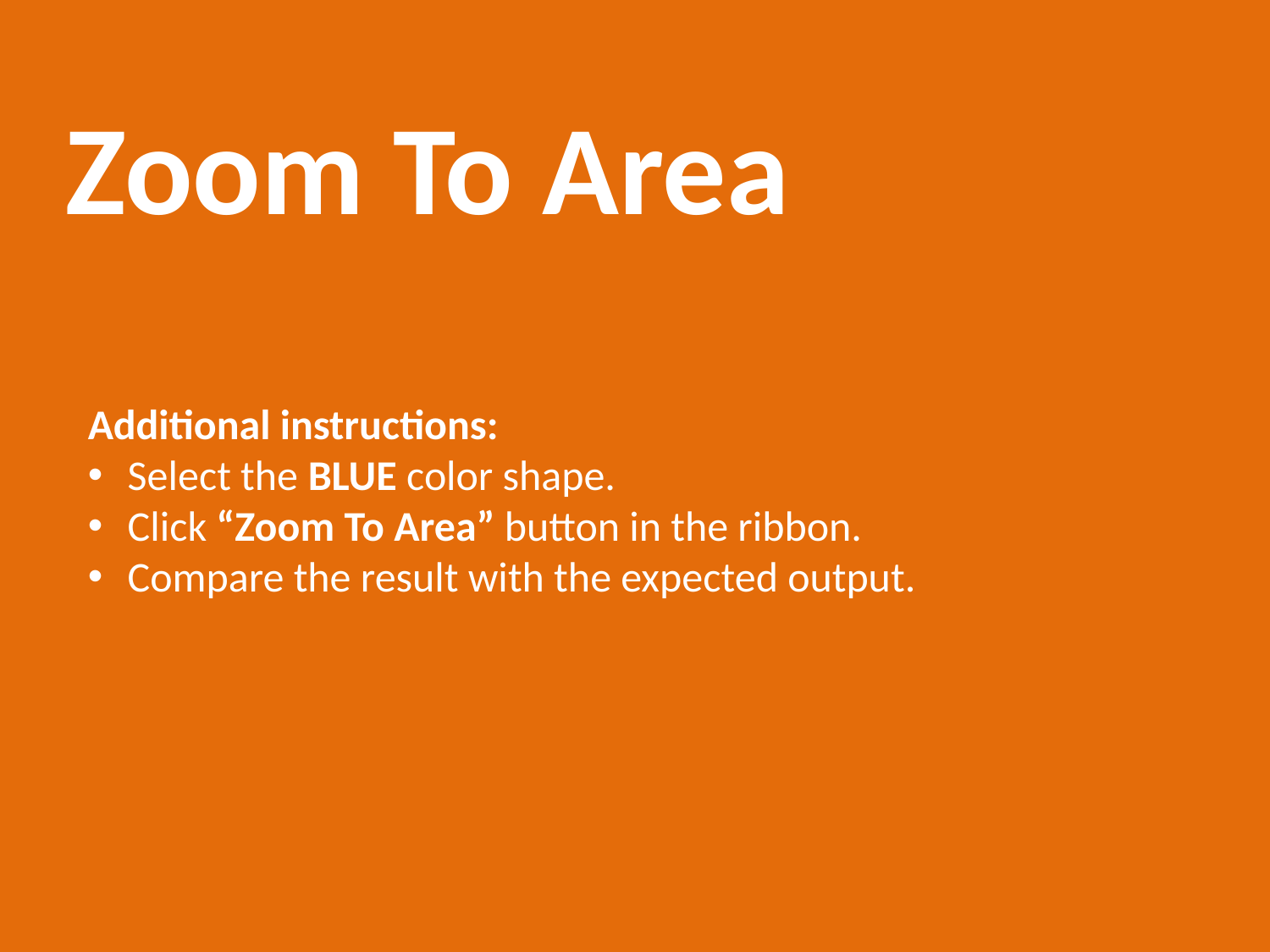

# Zoom To Area
Additional instructions:
Select the BLUE color shape.
Click “Zoom To Area” button in the ribbon.
Compare the result with the expected output.